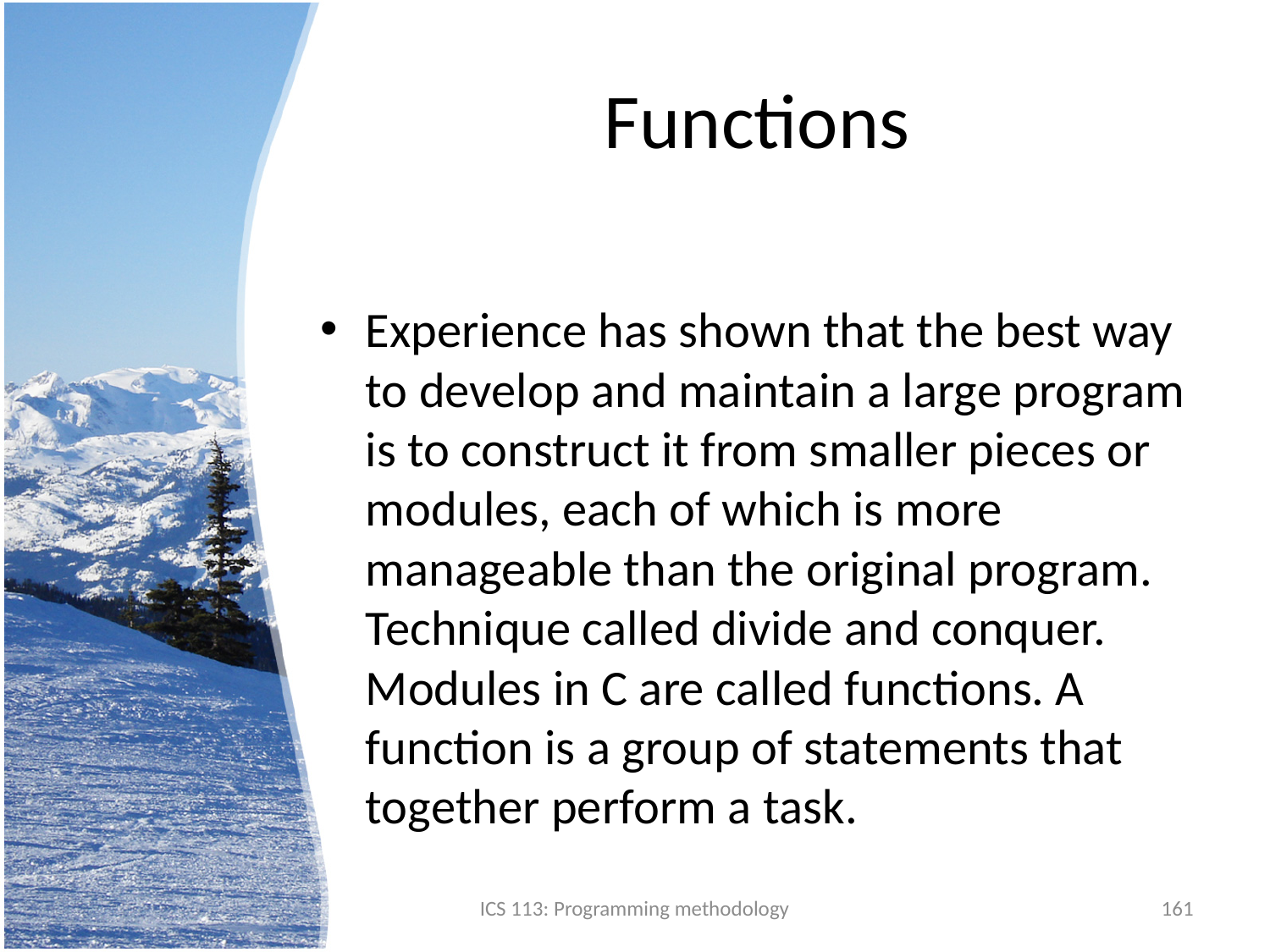

# Functions

Experience has shown that the best way to develop and maintain a large program is to construct it from smaller pieces or modules, each of which is more manageable than the original program.  Technique called divide and conquer.  Modules in C are called functions. A function is a group of statements that together perform a task.

ICS 113: Programming methodology
161